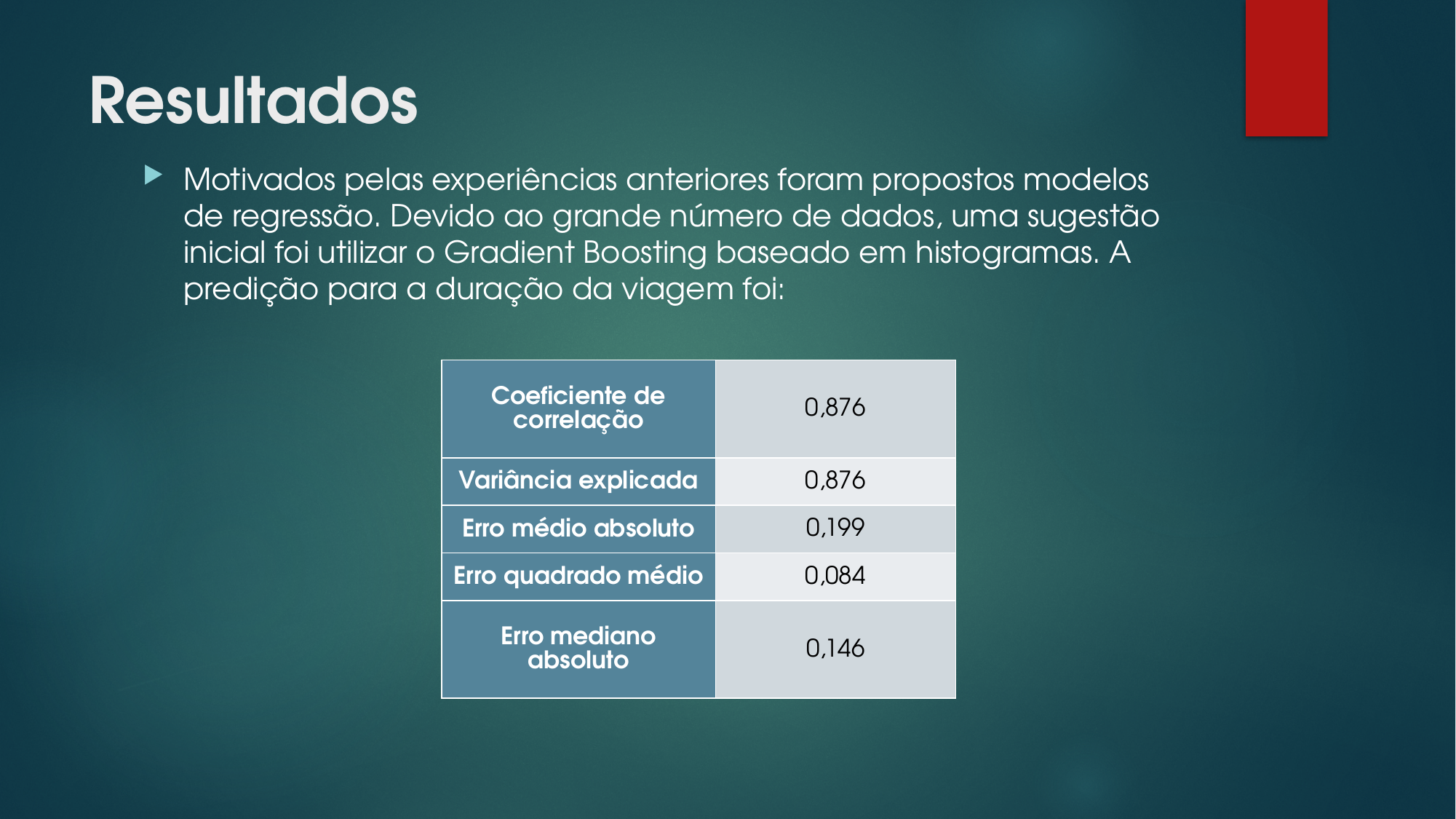

# Resultados
Motivados pelas experiências anteriores foram propostos modelos de regressão. Devido ao grande número de dados, uma sugestão inicial foi utilizar o Gradient Boosting baseado em histogramas. A predição para a duração da viagem foi:

| Coeficiente de correlação | 0,876 |
| --- | --- |
| Variância explicada | 0,876 |
| Erro médio absoluto | 0,199 |
| Erro quadrado médio | 0,084 |
| Erro mediano absoluto | 0,146 |